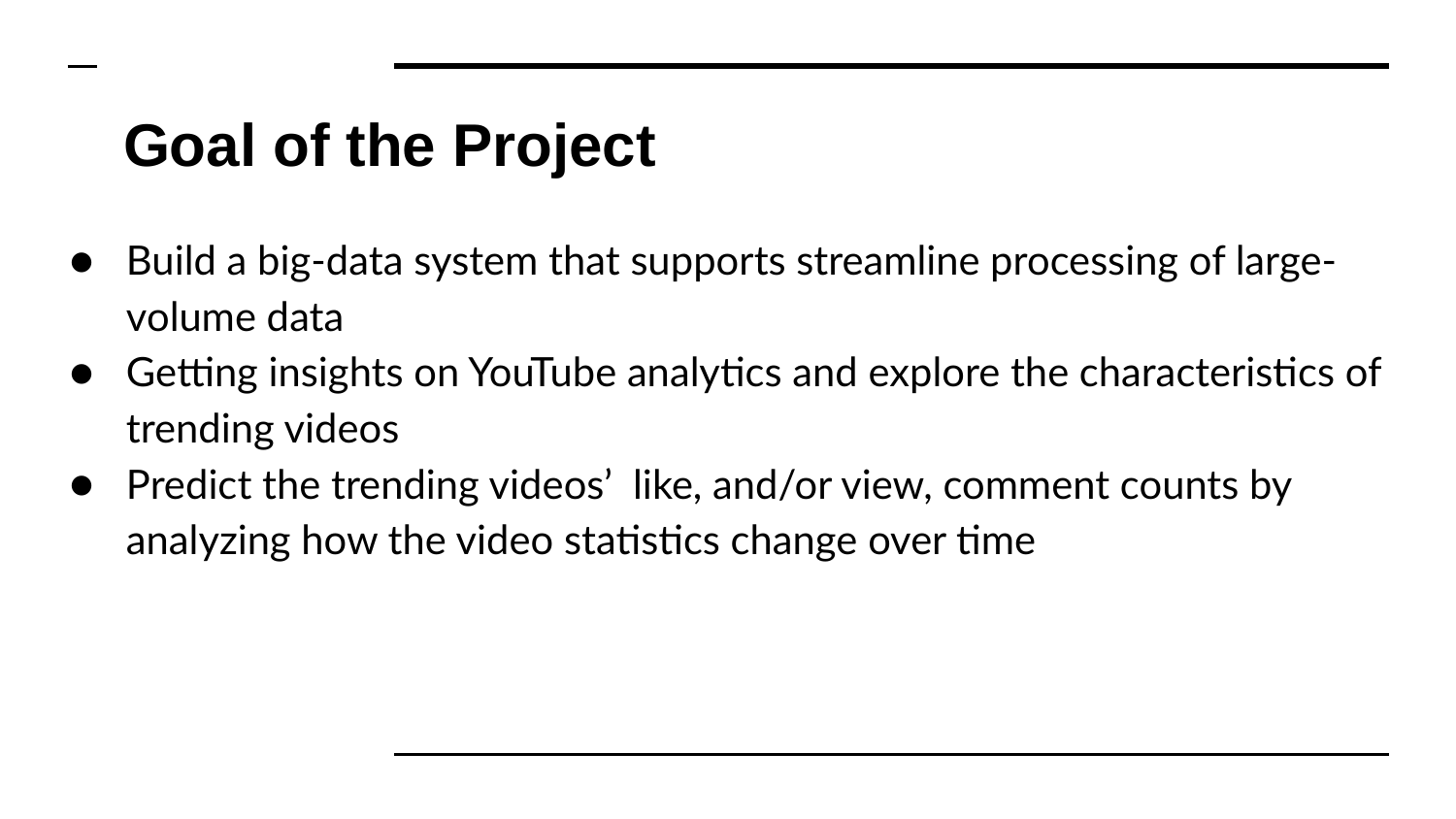

# Goal of the Project
Build a big-data system that supports streamline processing of large-volume data
Getting insights on YouTube analytics and explore the characteristics of trending videos
Predict the trending videos’  like, and/or view, comment counts by analyzing how the video statistics change over time